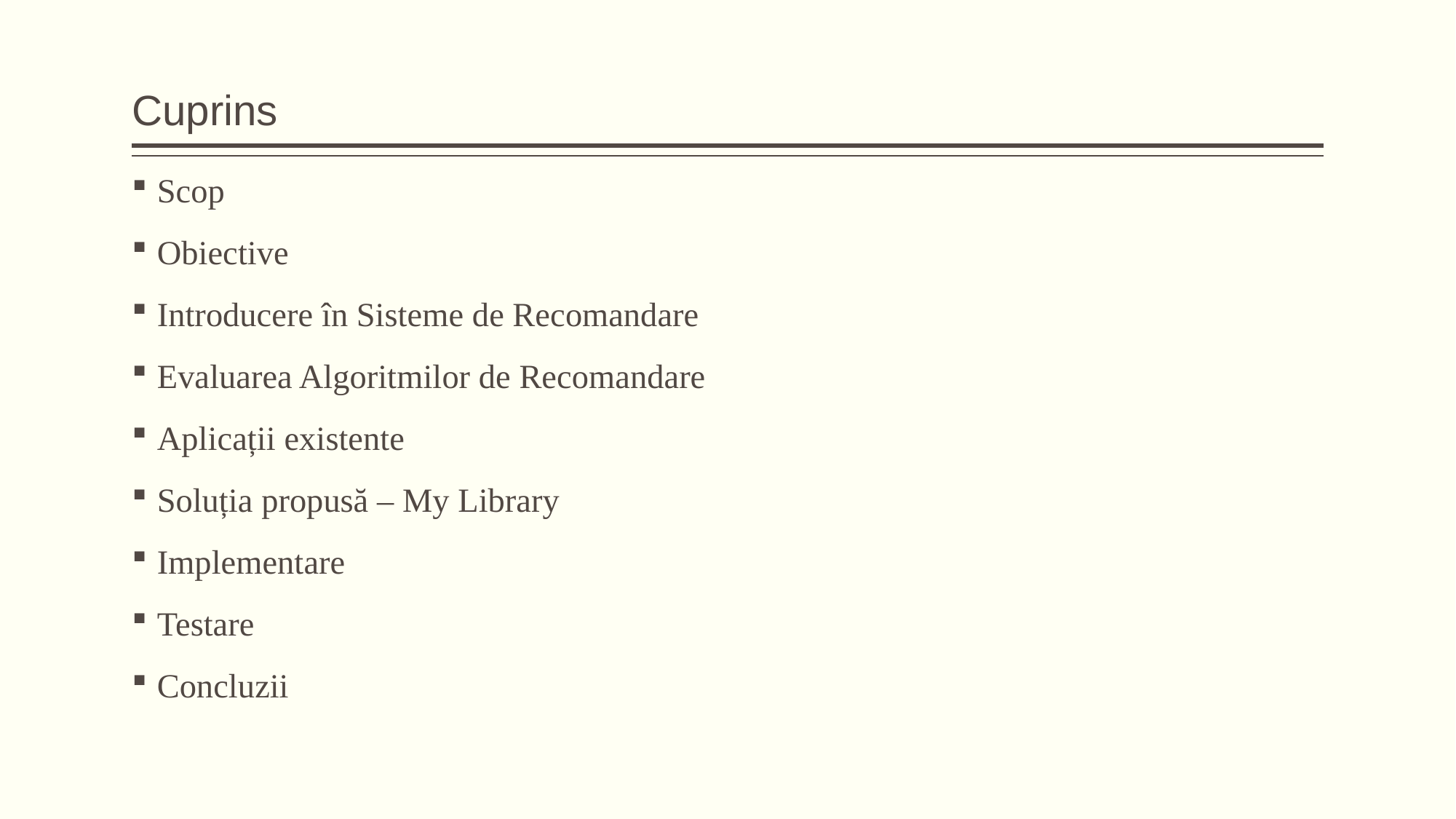

# Cuprins
Scop
Obiective
Introducere în Sisteme de Recomandare
Evaluarea Algoritmilor de Recomandare
Aplicații existente
Soluția propusă – My Library
Implementare
Testare
Concluzii